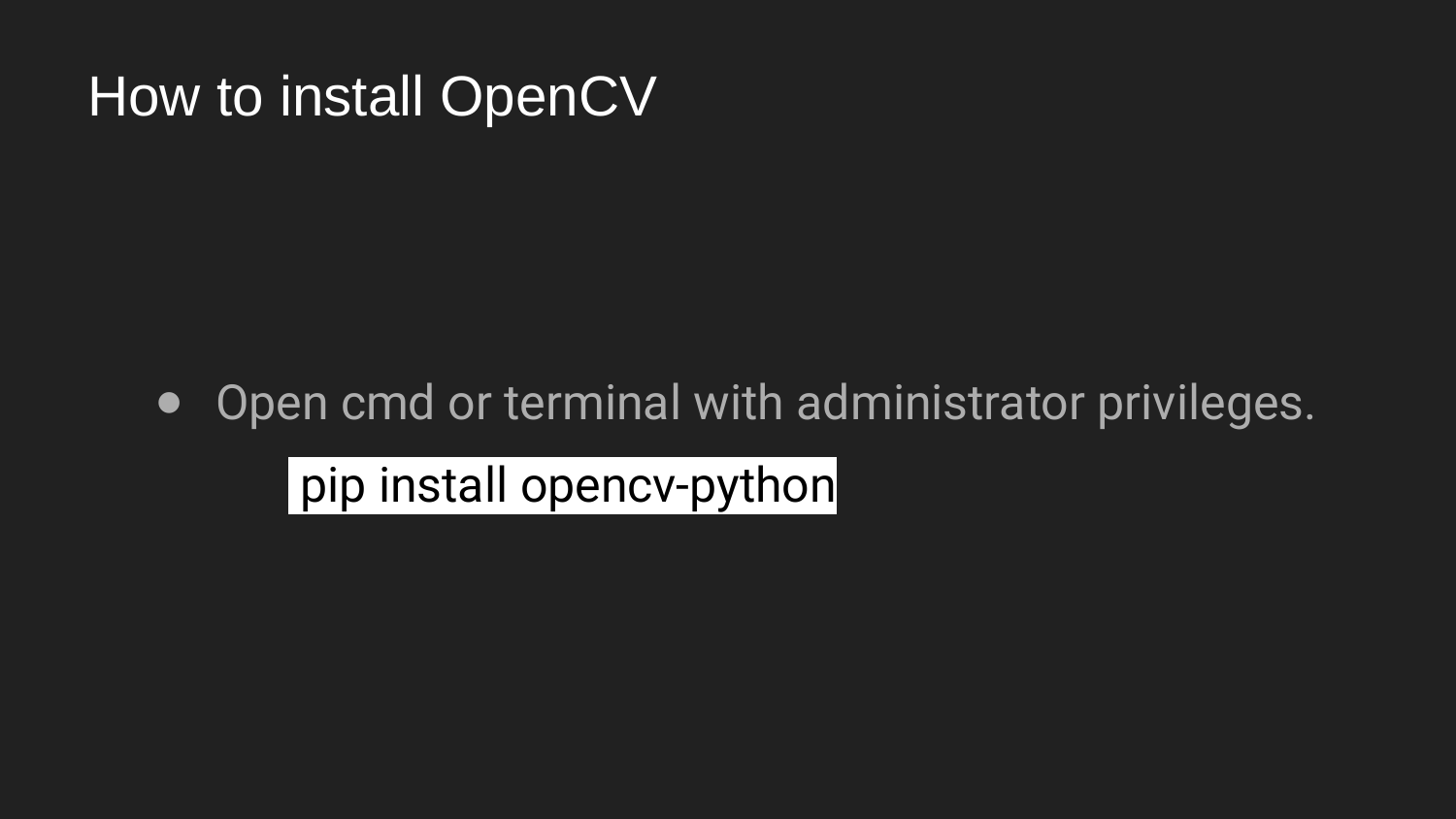

# How to install OpenCV
Open cmd or terminal with administrator privileges.
 pip install opencv-python